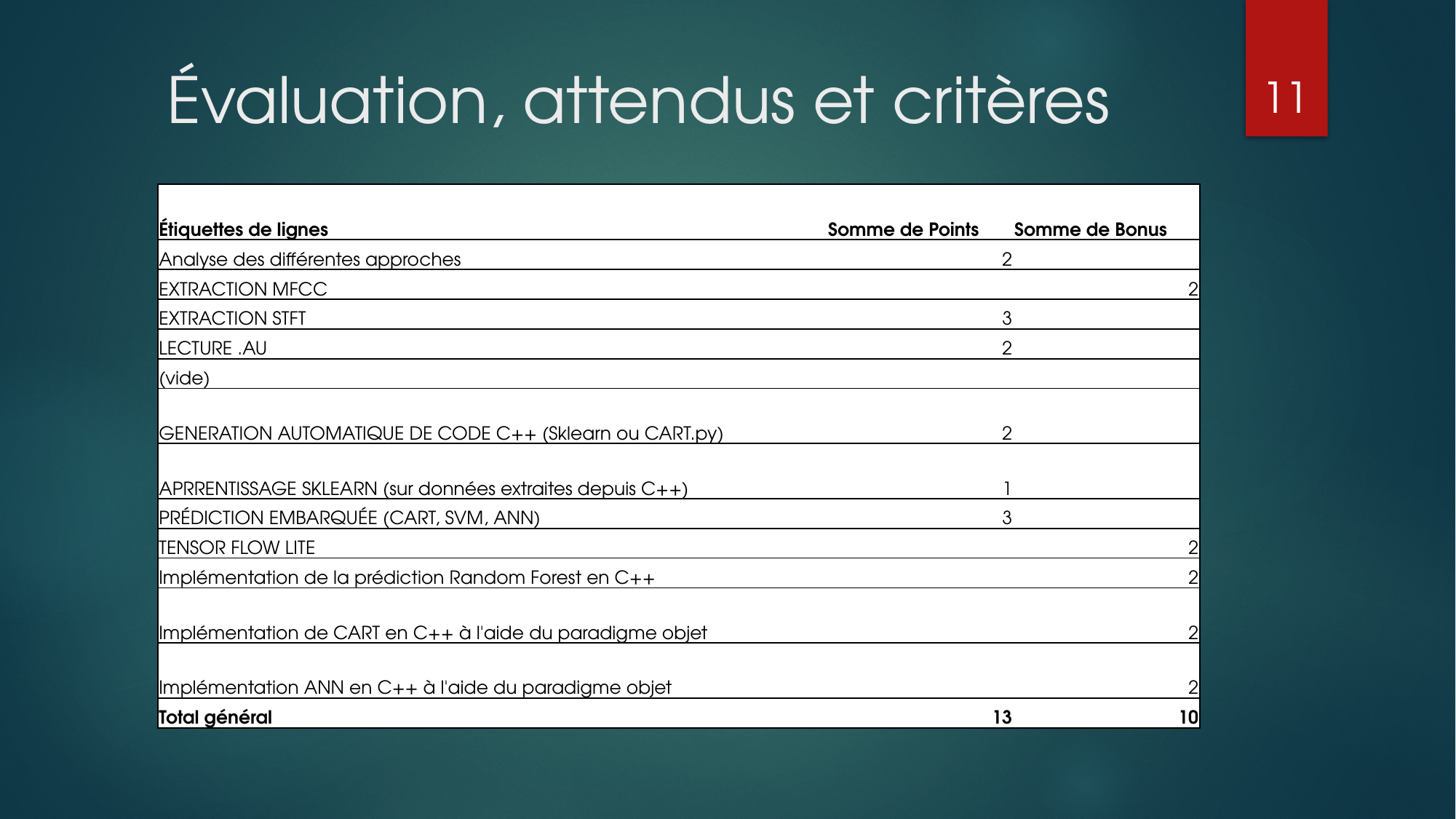

11
# Évaluation, attendus et critères
| Étiquettes de lignes | Somme de Points | Somme de Bonus |
| --- | --- | --- |
| Analyse des différentes approches | 2 |  |
| EXTRACTION MFCC |  | 2 |
| EXTRACTION STFT | 3 |  |
| LECTURE .AU | 2 |  |
| (vide) |  |  |
| GENERATION AUTOMATIQUE DE CODE C++ (Sklearn ou CART.py) | 2 |  |
| APRRENTISSAGE SKLEARN (sur données extraites depuis C++) | 1 |  |
| PRÉDICTION EMBARQUÉE (CART, SVM, ANN) | 3 |  |
| TENSOR FLOW LITE |  | 2 |
| Implémentation de la prédiction Random Forest en C++ |  | 2 |
| Implémentation de CART en C++ à l'aide du paradigme objet |  | 2 |
| Implémentation ANN en C++ à l'aide du paradigme objet |  | 2 |
| Total général | 13 | 10 |